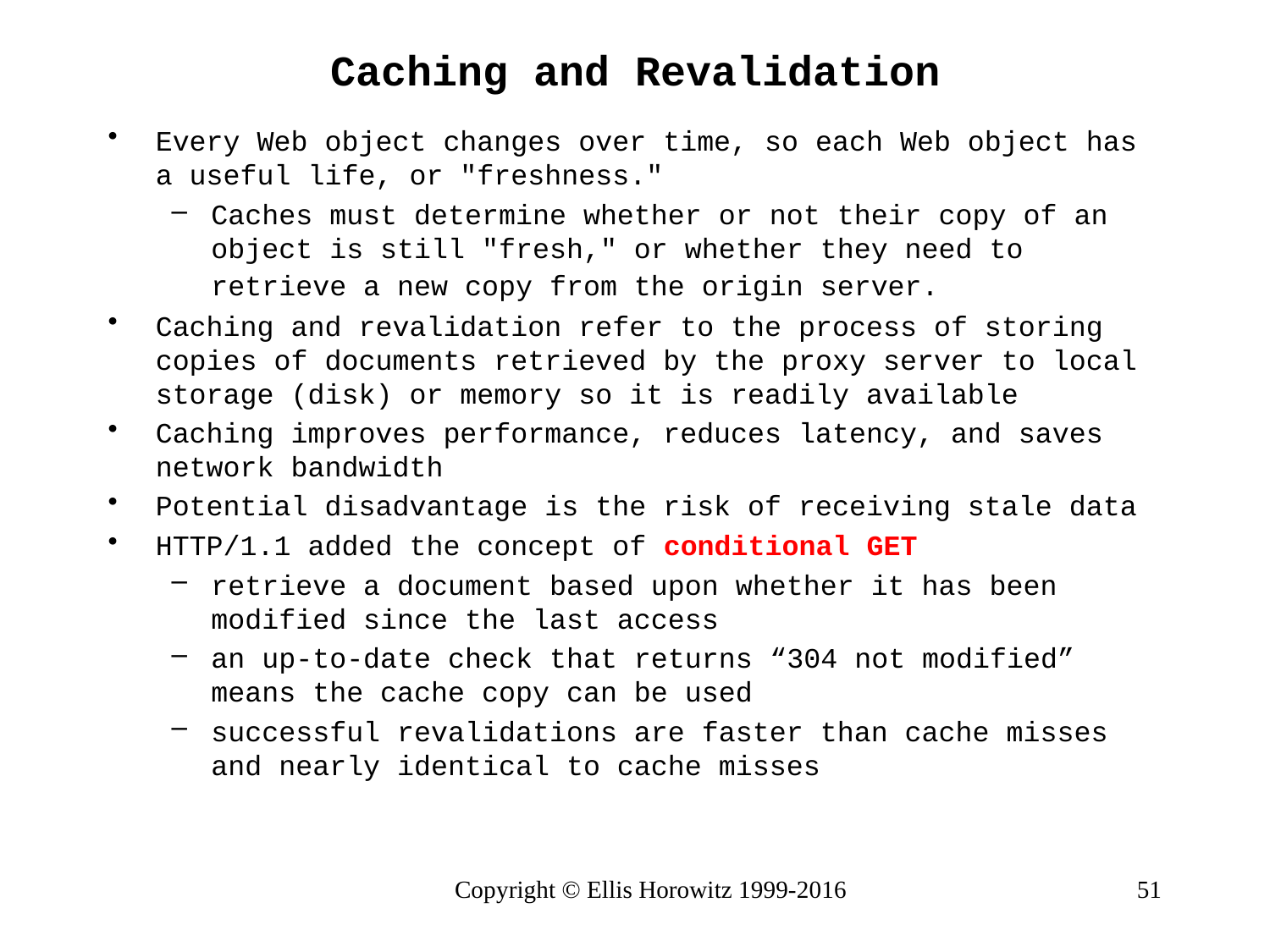

# Caching and Revalidation
Every Web object changes over time, so each Web object has a useful life, or "freshness."
Caches must determine whether or not their copy of an object is still "fresh," or whether they need to retrieve a new copy from the origin server.
Caching and revalidation refer to the process of storing copies of documents retrieved by the proxy server to local storage (disk) or memory so it is readily available
Caching improves performance, reduces latency, and saves network bandwidth
Potential disadvantage is the risk of receiving stale data
HTTP/1.1 added the concept of conditional GET
retrieve a document based upon whether it has been modified since the last access
an up-to-date check that returns “304 not modified” means the cache copy can be used
successful revalidations are faster than cache misses and nearly identical to cache misses
Copyright © Ellis Horowitz 1999-2016
51